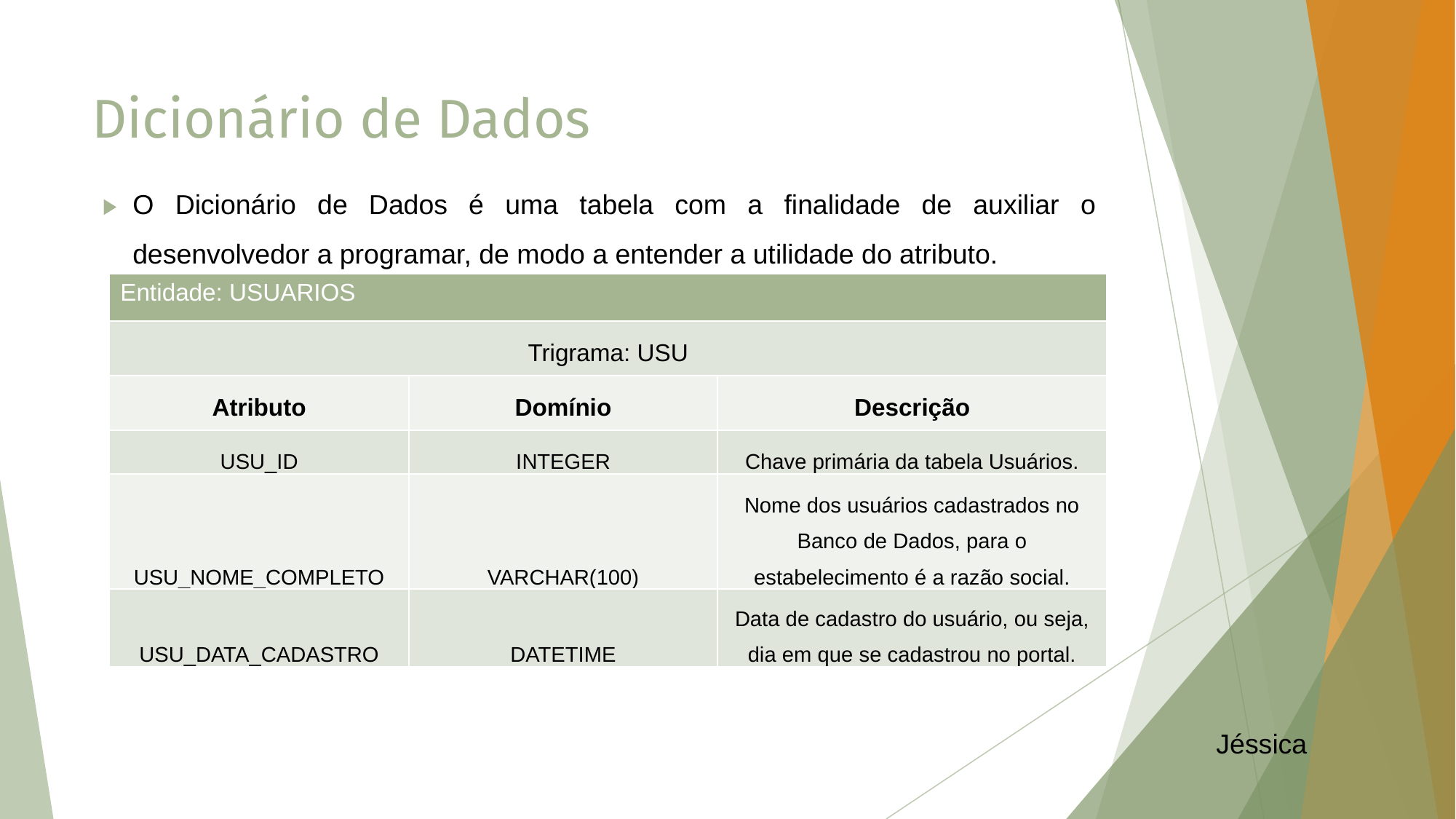

# Dicionário de Dados
O Dicionário de Dados é uma tabela com a finalidade de auxiliar o desenvolvedor a programar, de modo a entender a utilidade do atributo.

| Entidade: USUARIOS |  |  |
| --- | --- | --- |
| Trigrama: USU |  |  |
| Atributo | Domínio | Descrição |
| USU\_ID | INTEGER | Chave primária da tabela Usuários. |
| USU\_NOME\_COMPLETO | VARCHAR(100) | Nome dos usuários cadastrados no Banco de Dados, para o estabelecimento é a razão social. |
| USU\_DATA\_CADASTRO | DATETIME | Data de cadastro do usuário, ou seja, dia em que se cadastrou no portal. |
Jéssica